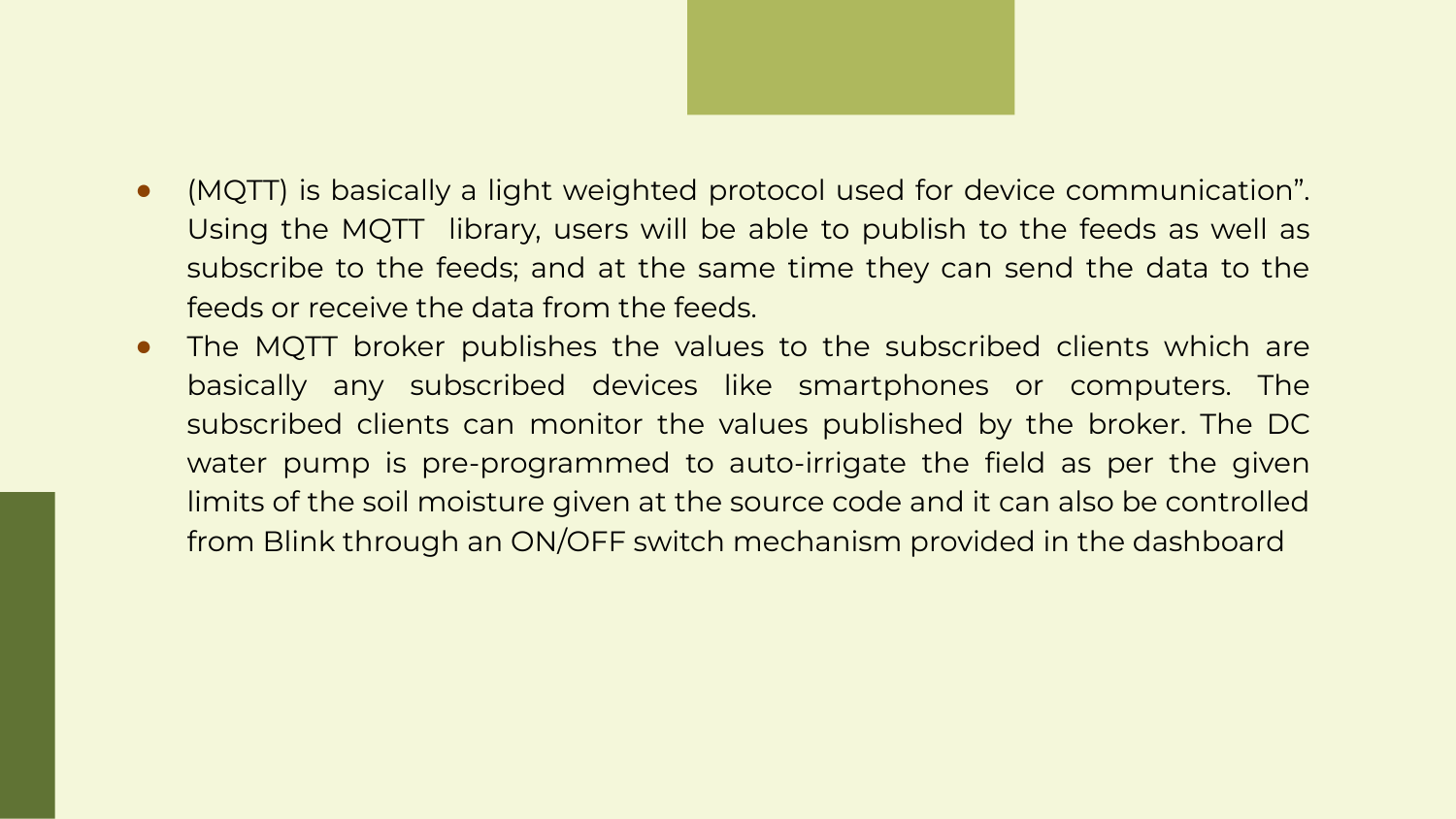

(MQTT) is basically a light weighted protocol used for device communication”. Using the MQTT  library, users will be able to publish to the feeds as well as subscribe to the feeds; and at the same time they can send the data to the feeds or receive the data from the feeds.
The MQTT broker publishes the values to the subscribed clients which are basically any subscribed devices like smartphones or computers. The subscribed clients can monitor the values published by the broker. The DC water pump is pre-programmed to auto-irrigate the field as per the given limits of the soil moisture given at the source code and it can also be controlled from Blink through an ON/OFF switch mechanism provided in the dashboard